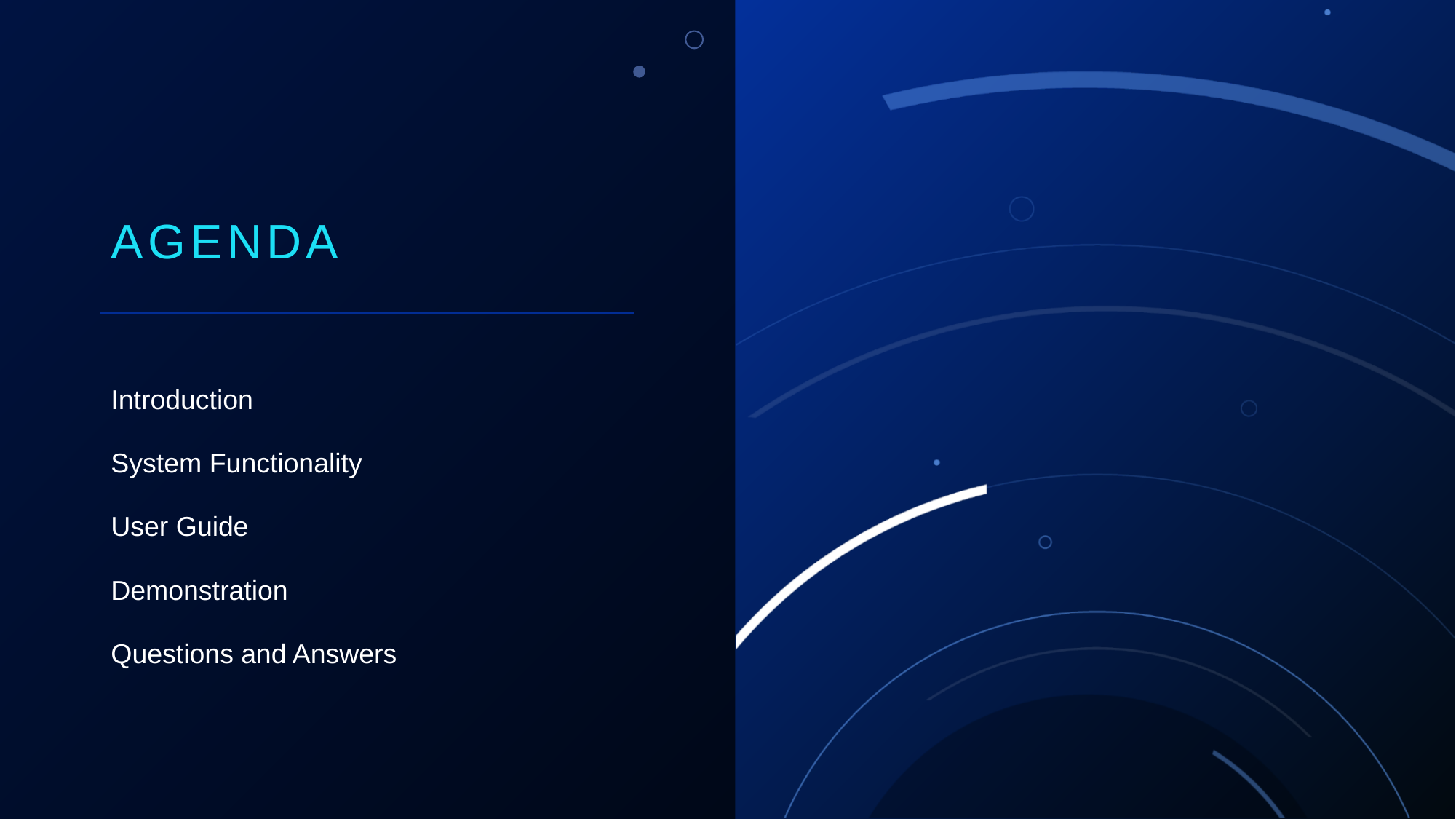

# Agenda
Introduction
System Functionality
User Guide
Demonstration
Questions and Answers